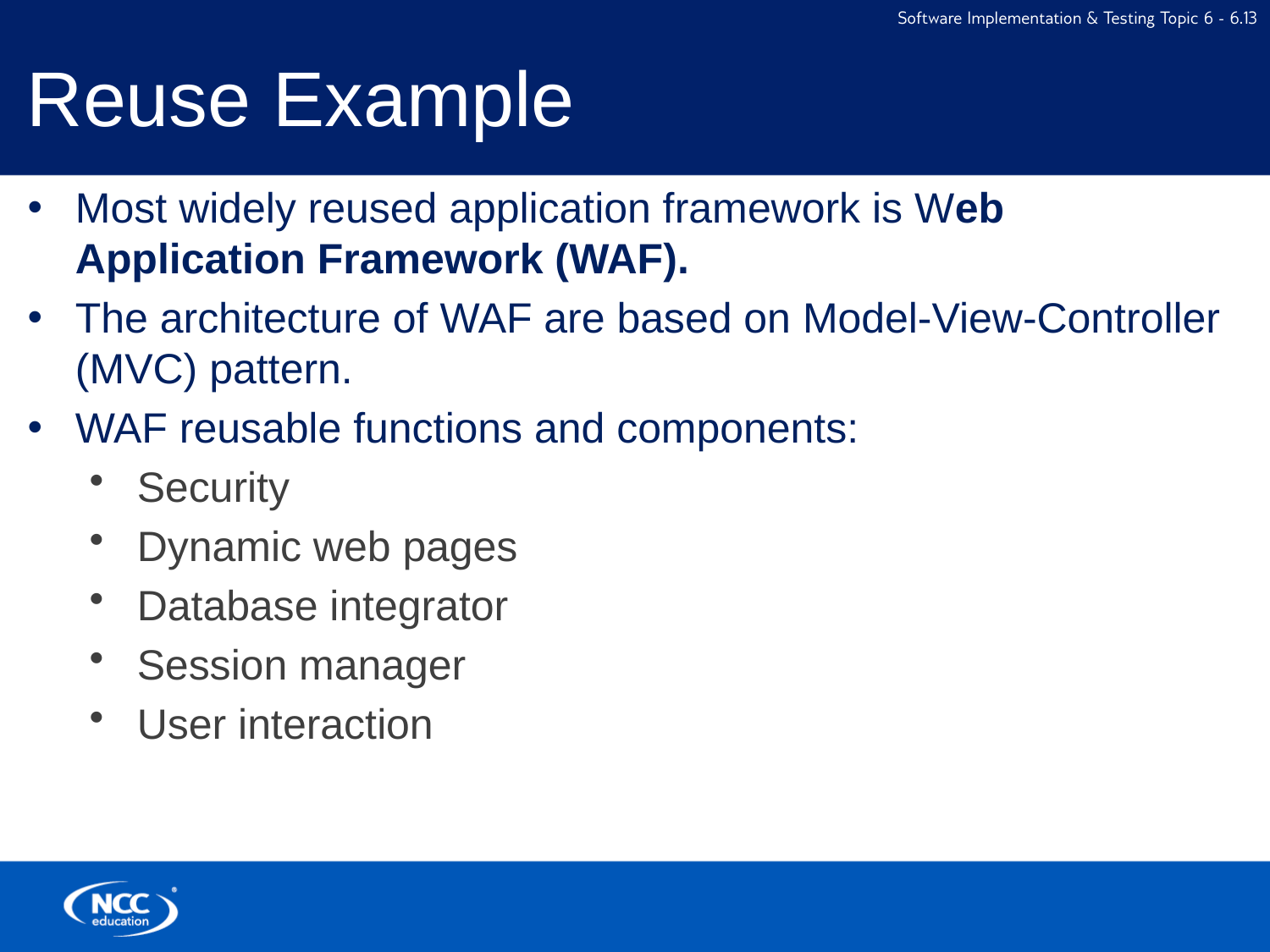

# Reuse Example
Most widely reused application framework is Web Application Framework (WAF).
The architecture of WAF are based on Model-View-Controller (MVC) pattern.
WAF reusable functions and components:
Security
Dynamic web pages
Database integrator
Session manager
User interaction